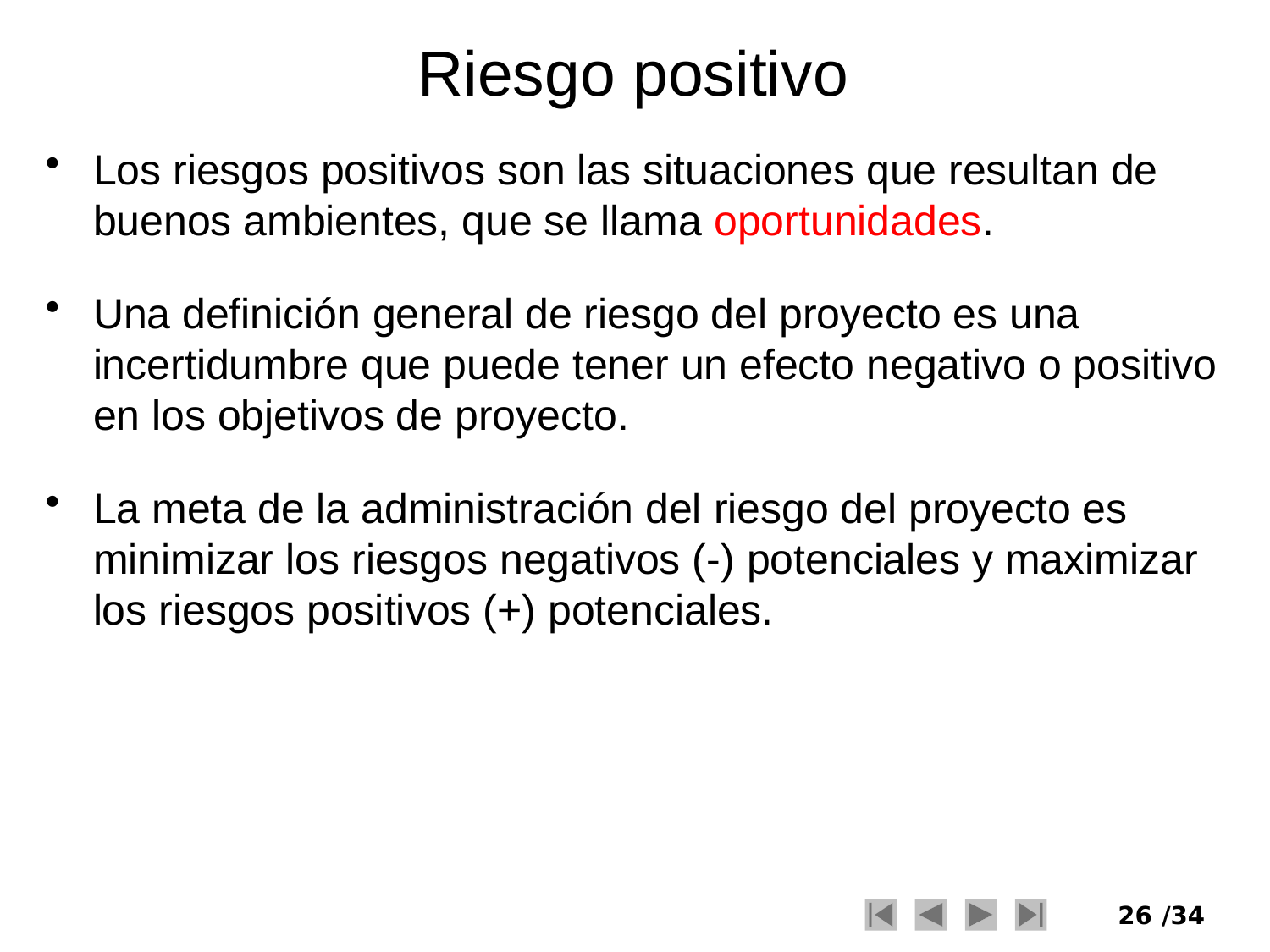

# Riesgo positivo
Los riesgos positivos son las situaciones que resultan de  buenos ambientes, que se llama oportunidades.
Una definición general de riesgo del proyecto es una incertidumbre que puede tener un efecto negativo o positivo en los objetivos de proyecto.
La meta de la administración del riesgo del proyecto es minimizar los riesgos negativos (-) potenciales y maximizar los riesgos positivos (+) potenciales.